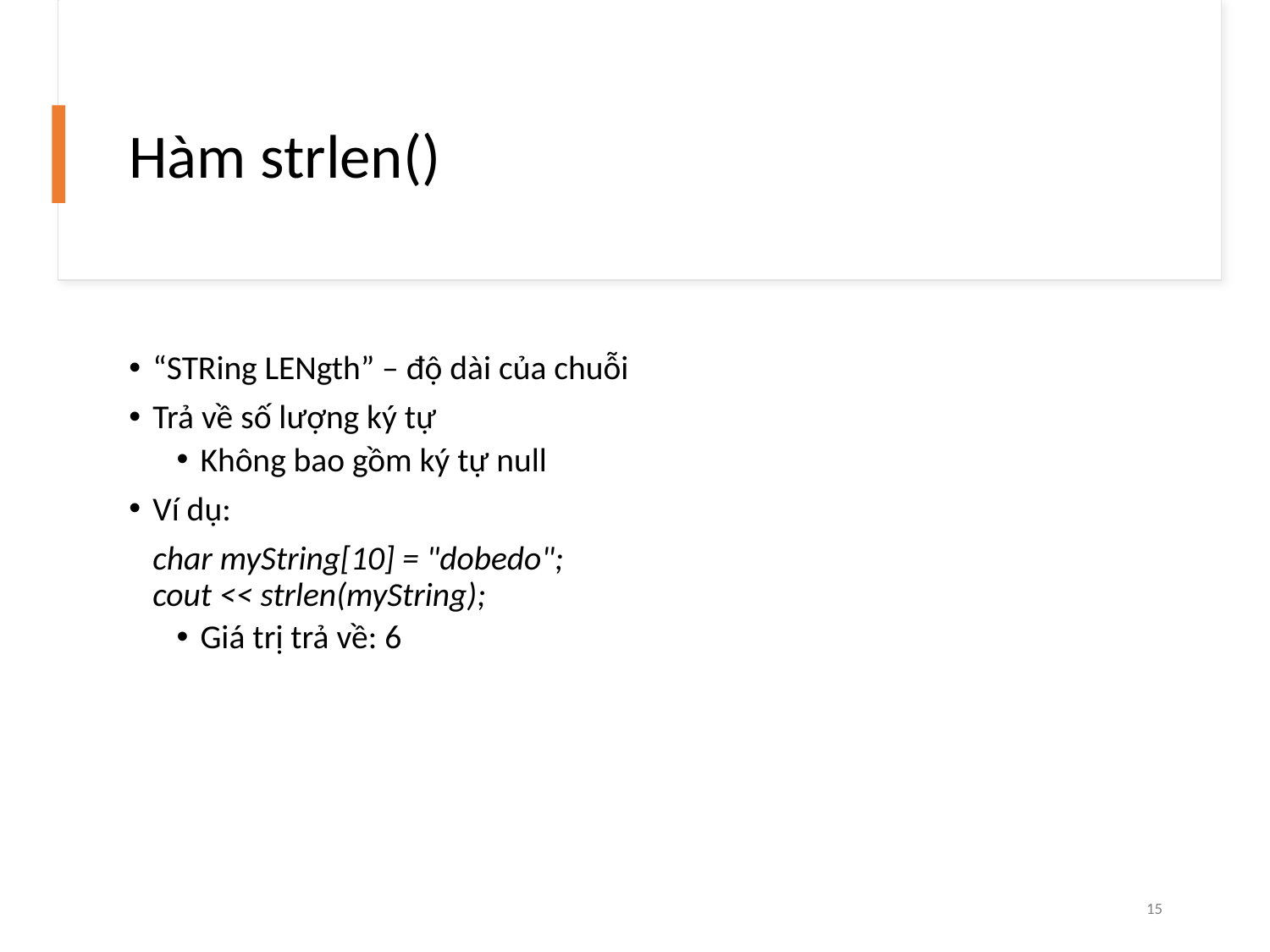

# Hàm strlen()

“STRing LENgth” – độ dài của chuỗi
Trả về số lượng ký tự
Không bao gồm ký tự null
Ví dụ:
	char myString[10] = "dobedo";
cout << strlen(myString);
Giá trị trả về: 6
15